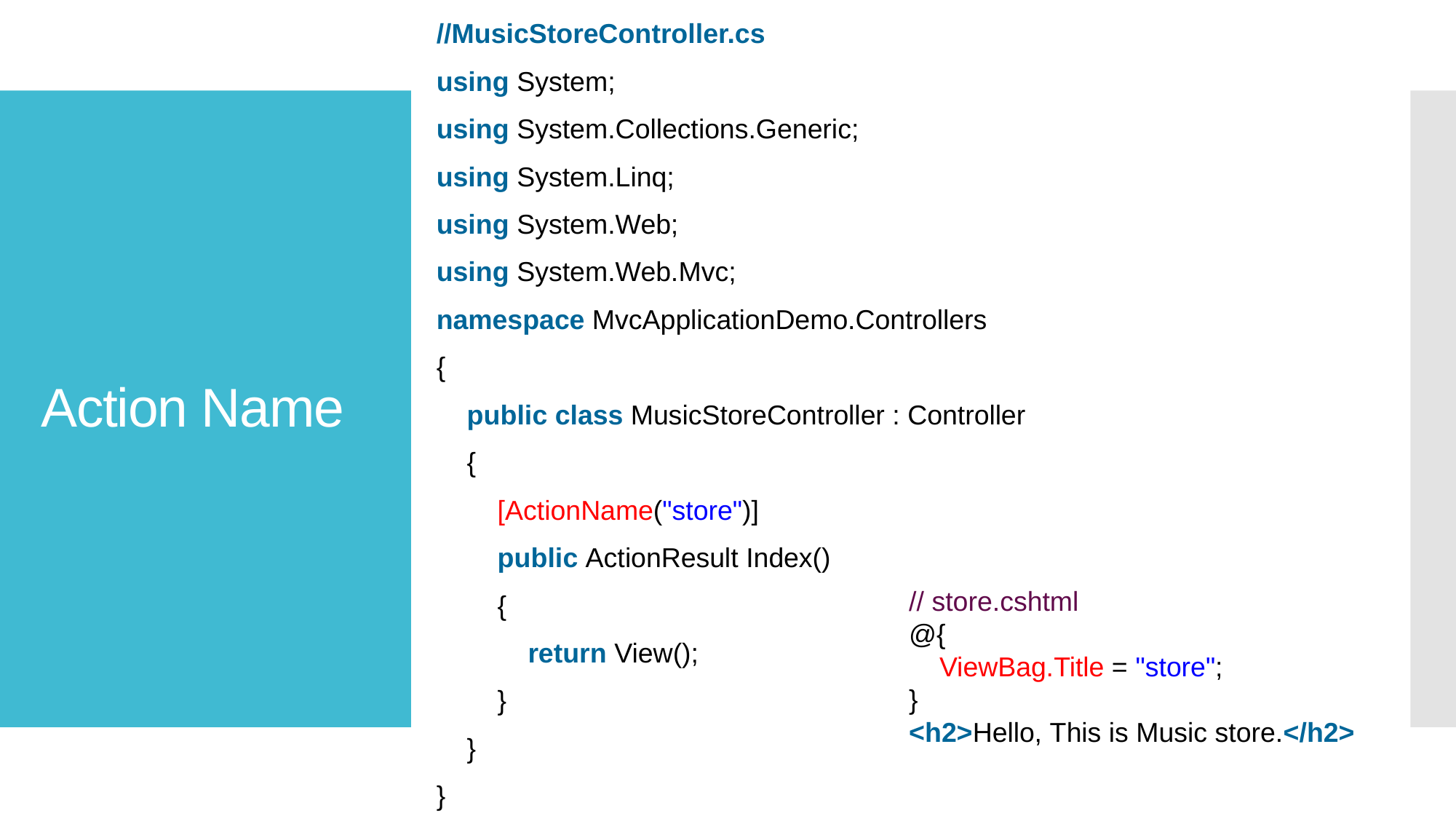

//MusicStoreController.cs
using System;
using System.Collections.Generic;
using System.Linq;
using System.Web;
using System.Web.Mvc;
namespace MvcApplicationDemo.Controllers
{
    public class MusicStoreController : Controller
    {
        [ActionName("store")]
        public ActionResult Index()
        {
            return View();
        }
    }
}
# Action Name
// store.cshtml
@{
    ViewBag.Title = "store";
}
<h2>Hello, This is Music store.</h2>